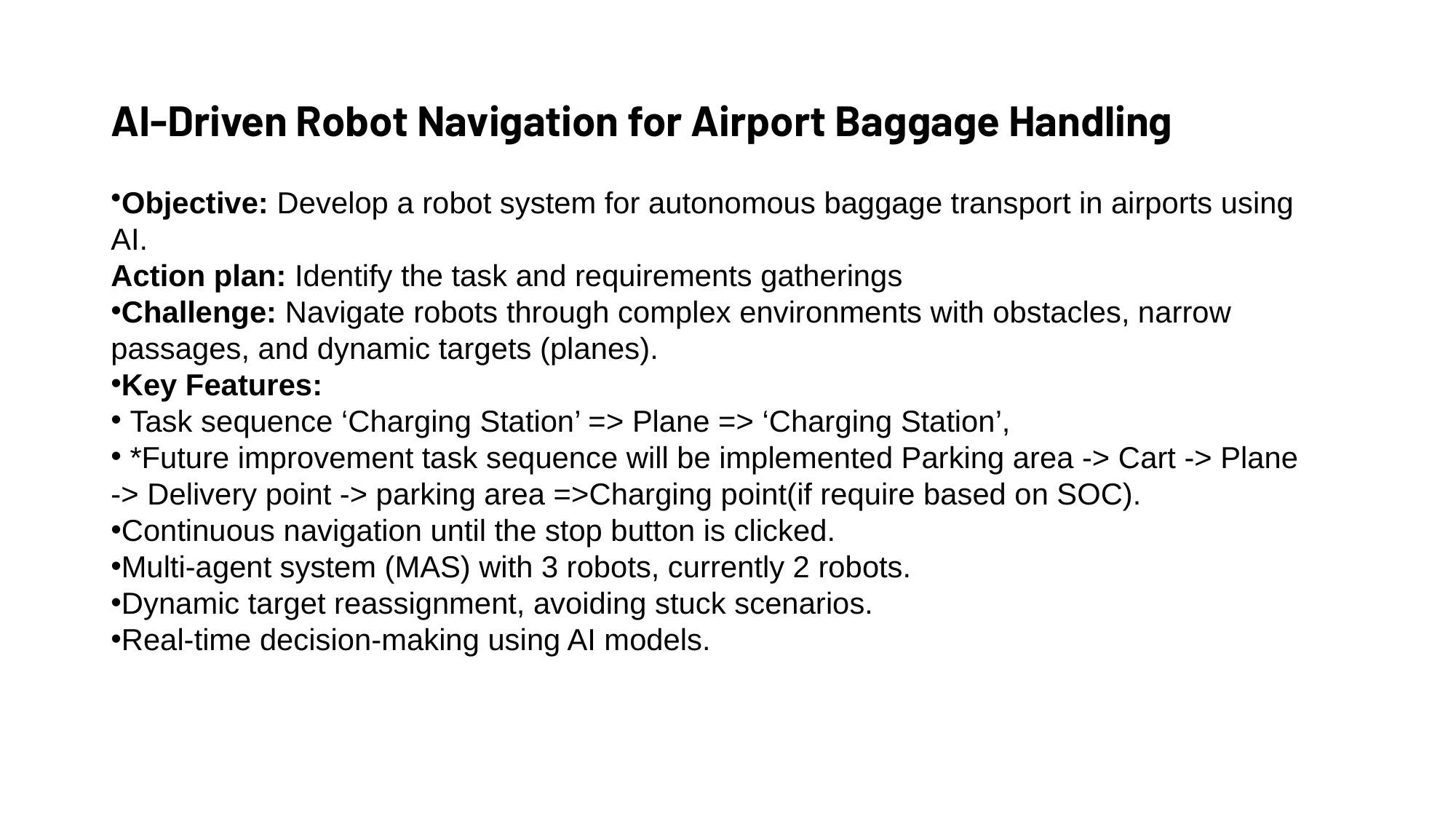

# AI-Driven Robot Navigation for Airport Baggage Handling
Objective: Develop a robot system for autonomous baggage transport in airports using AI.
Action plan: Identify the task and requirements gatherings
Challenge: Navigate robots through complex environments with obstacles, narrow passages, and dynamic targets (planes).
Key Features:
 Task sequence ‘Charging Station’ => Plane => ‘Charging Station’,
 *Future improvement task sequence will be implemented Parking area -> Cart -> Plane -> Delivery point -> parking area =>Charging point(if require based on SOC).
Continuous navigation until the stop button is clicked.
Multi-agent system (MAS) with 3 robots, currently 2 robots.
Dynamic target reassignment, avoiding stuck scenarios.
Real-time decision-making using AI models.